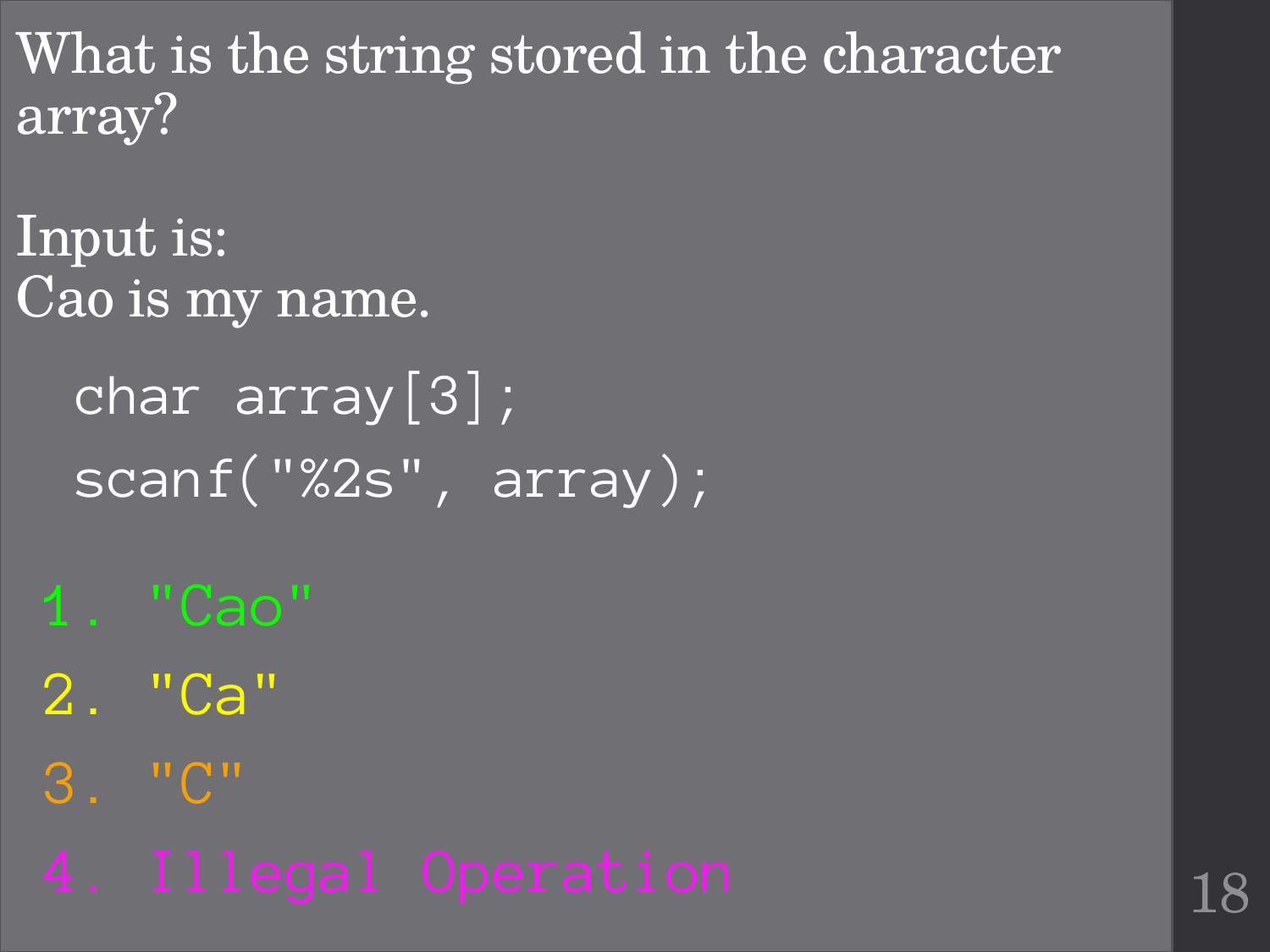

# What is the string stored in the character array? Input is: Cao is my name.
char array[3];
scanf("%2s", array);
"Cao"
"Ca"
"C"
Illegal Operation
18